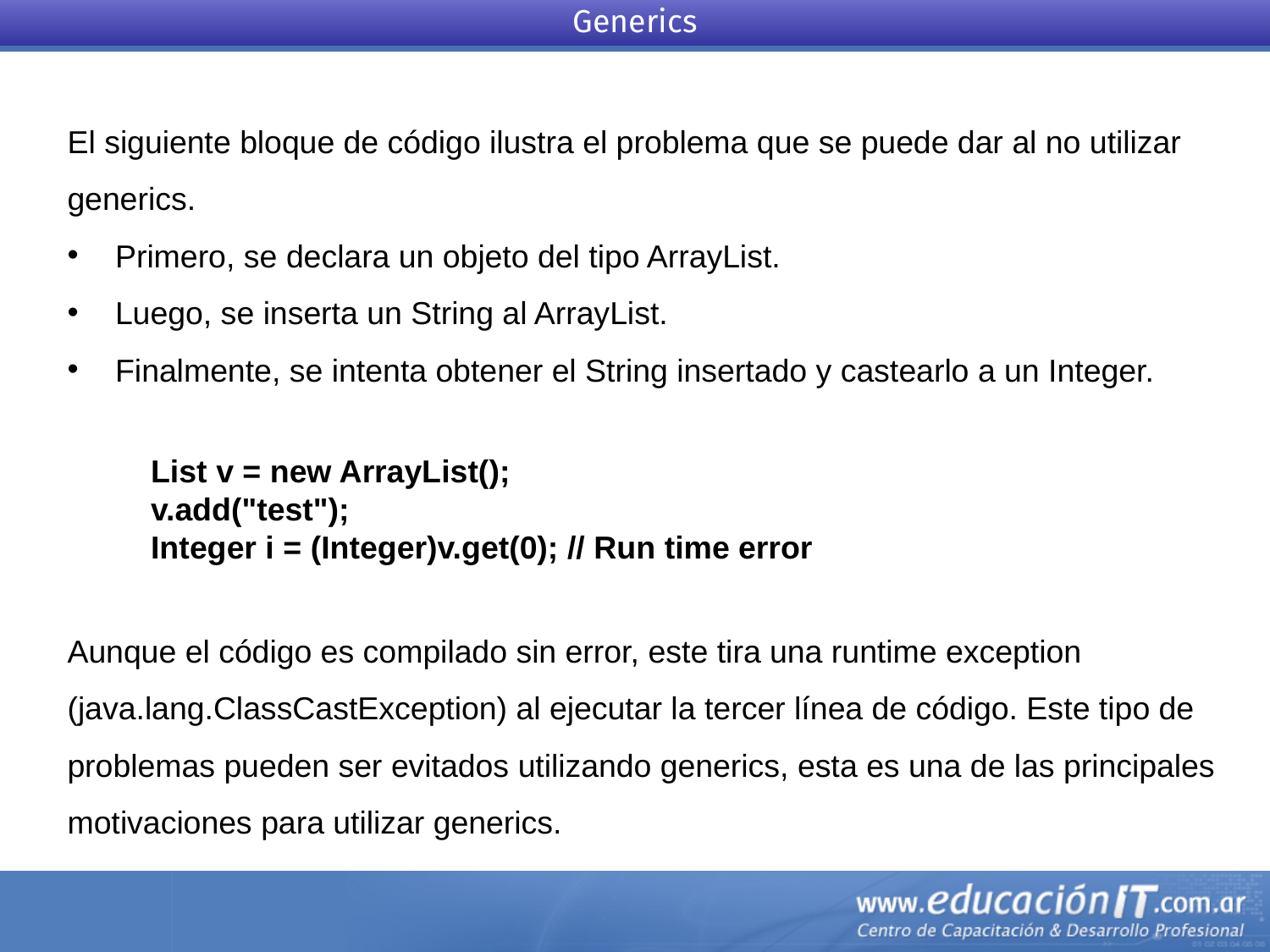

Generics
El siguiente bloque de código ilustra el problema que se puede dar al no utilizar generics.
Primero, se declara un objeto del tipo ArrayList.
Luego, se inserta un String al ArrayList.
Finalmente, se intenta obtener el String insertado y castearlo a un Integer.
List v = new ArrayList();
v.add("test");
Integer i = (Integer)v.get(0); // Run time error
Aunque el código es compilado sin error, este tira una runtime exception (java.lang.ClassCastException) al ejecutar la tercer línea de código. Este tipo de problemas pueden ser evitados utilizando generics, esta es una de las principales motivaciones para utilizar generics.